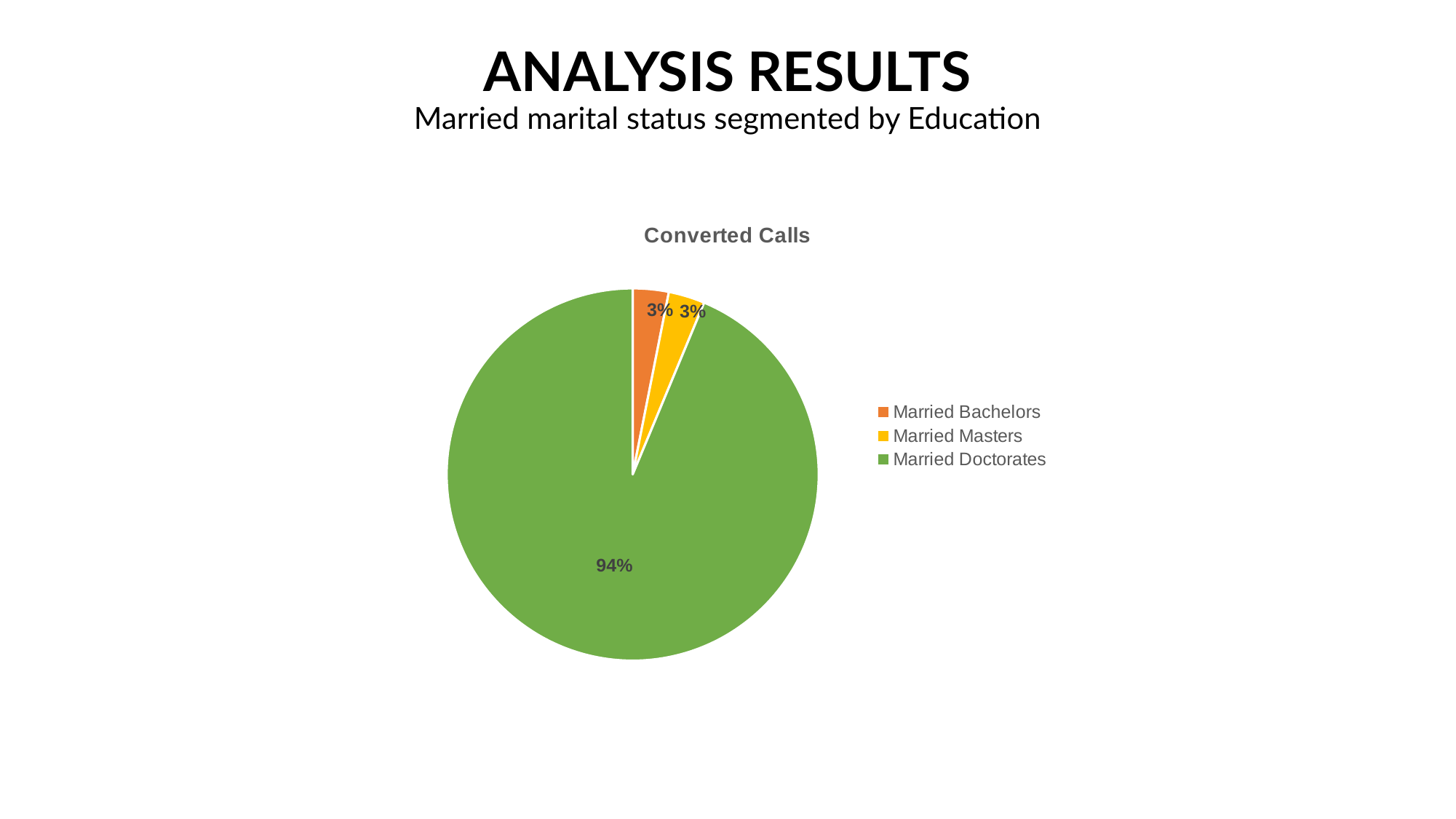

# ANALYSIS RESULTS Married marital status segmented by Education

### Chart: Converted Calls

| Category | Converted Calls |
|---|---|
| Bachelors | 4.679019494306118 |
| Masters | 4.7393030436700485 |
| Doctorates | 140.65429434613725 |